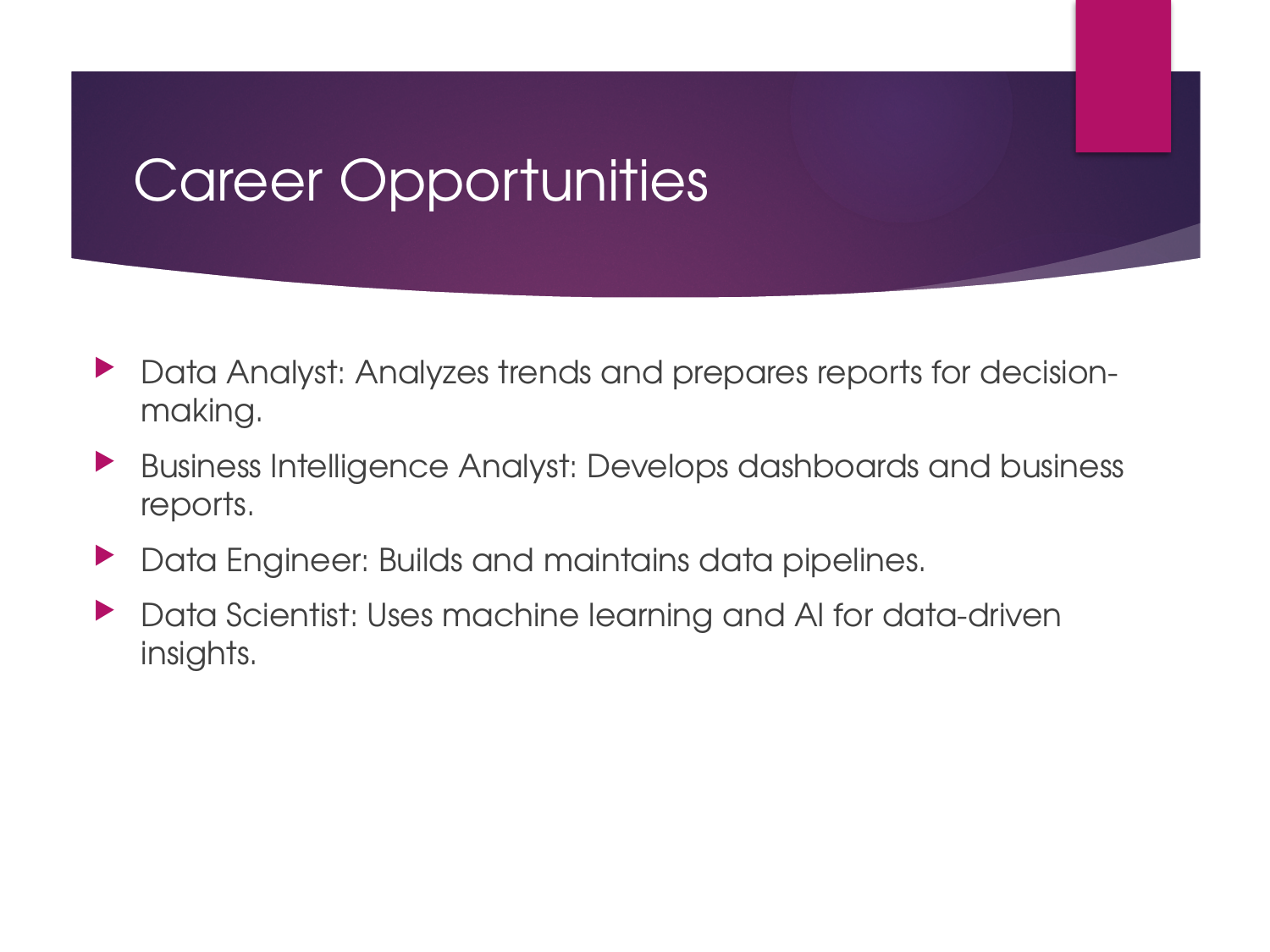

# Career Opportunities
Data Analyst: Analyzes trends and prepares reports for decision-making.
Business Intelligence Analyst: Develops dashboards and business reports.
Data Engineer: Builds and maintains data pipelines.
Data Scientist: Uses machine learning and AI for data-driven insights.